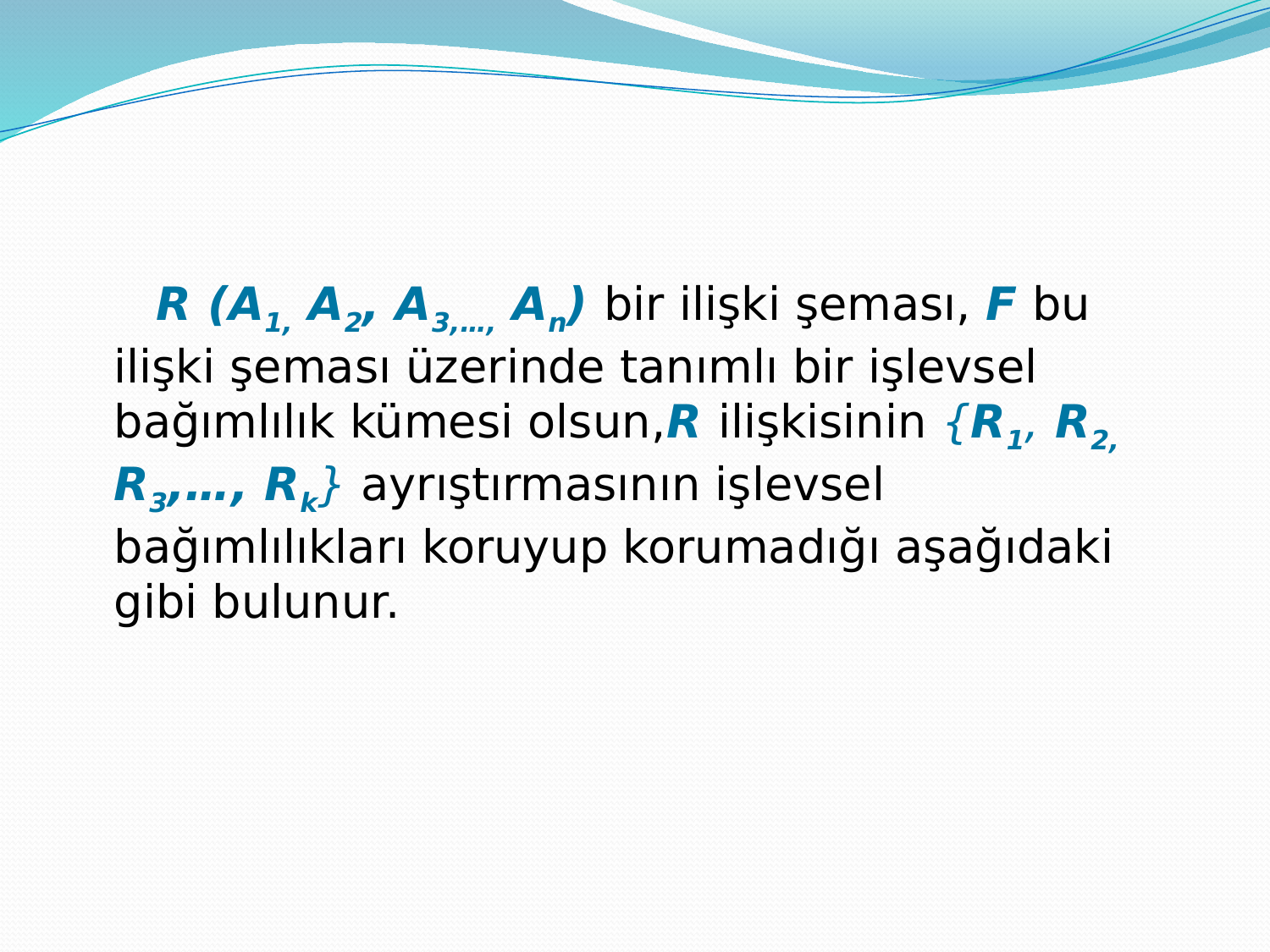

#
     R (A1, A2, A3,…, An) bir ilişki şeması, F bu ilişki şeması üzerinde tanımlı bir işlevsel bağımlılık kümesi olsun,R ilişkisinin {R1, R2, R3,…, Rk} ayrıştırmasının işlevsel bağımlılıkları koruyup korumadığı aşağıdaki gibi bulunur.